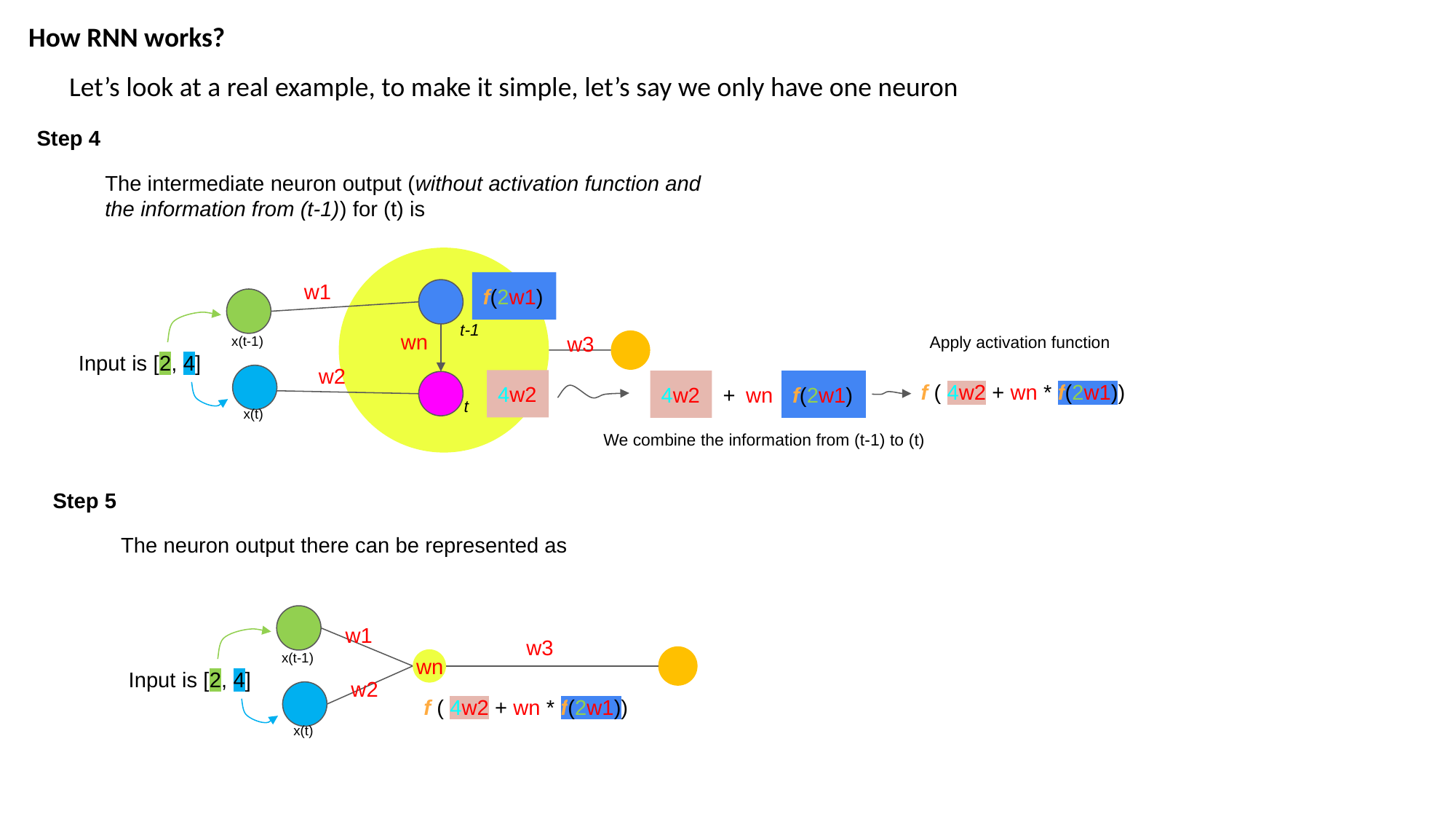

How RNN works?
Let’s look at a real example, to make it simple, let’s say we only have one neuron
Step 4
The intermediate neuron output (without activation function and the information from (t-1)) for (t) is

w1
f(2w1)

t-1

wn
w3
Apply activation function
x(t-1)

Input is [2, 4]
w2

f ( 4w2 + wn * f(2w1))
4w2
wn
f(2w1)
4w2
+

t

x(t)
We combine the information from (t-1) to (t)
Step 5
The neuron output there can be represented as

w1
w3

x(t-1)
wn

Input is [2, 4]
w2

f ( 4w2 + wn * f(2w1))

x(t)